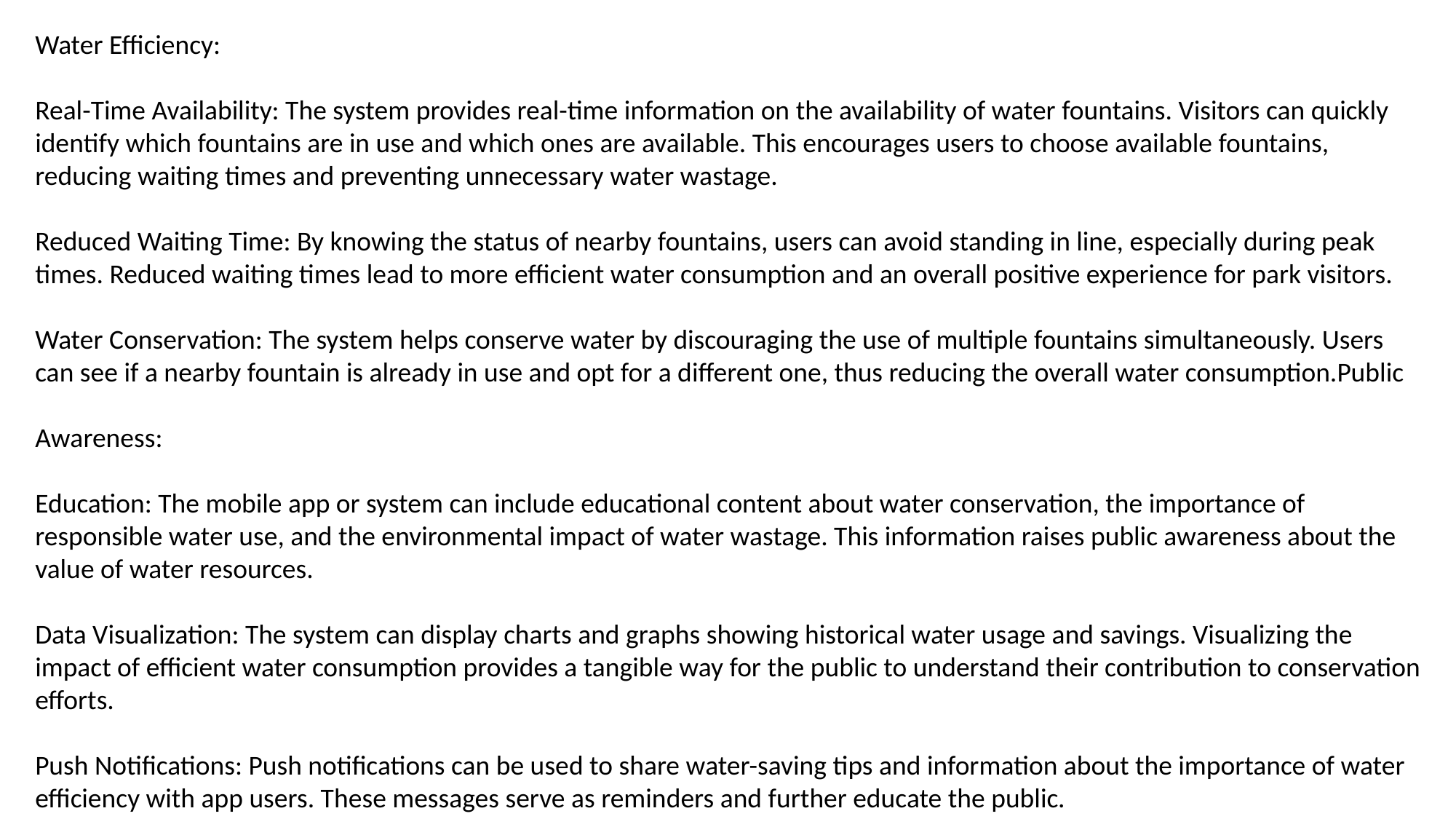

Water Efficiency:

Real-Time Availability: The system provides real-time information on the availability of water fountains. Visitors can quickly identify which fountains are in use and which ones are available. This encourages users to choose available fountains, reducing waiting times and preventing unnecessary water wastage.

Reduced Waiting Time: By knowing the status of nearby fountains, users can avoid standing in line, especially during peak times. Reduced waiting times lead to more efficient water consumption and an overall positive experience for park visitors.

Water Conservation: The system helps conserve water by discouraging the use of multiple fountains simultaneously. Users can see if a nearby fountain is already in use and opt for a different one, thus reducing the overall water consumption.Public

Awareness:

Education: The mobile app or system can include educational content about water conservation, the importance of responsible water use, and the environmental impact of water wastage. This information raises public awareness about the value of water resources.

Data Visualization: The system can display charts and graphs showing historical water usage and savings. Visualizing the impact of efficient water consumption provides a tangible way for the public to understand their contribution to conservation efforts.

Push Notifications: Push notifications can be used to share water-saving tips and information about the importance of water efficiency with app users. These messages serve as reminders and further educate the public.